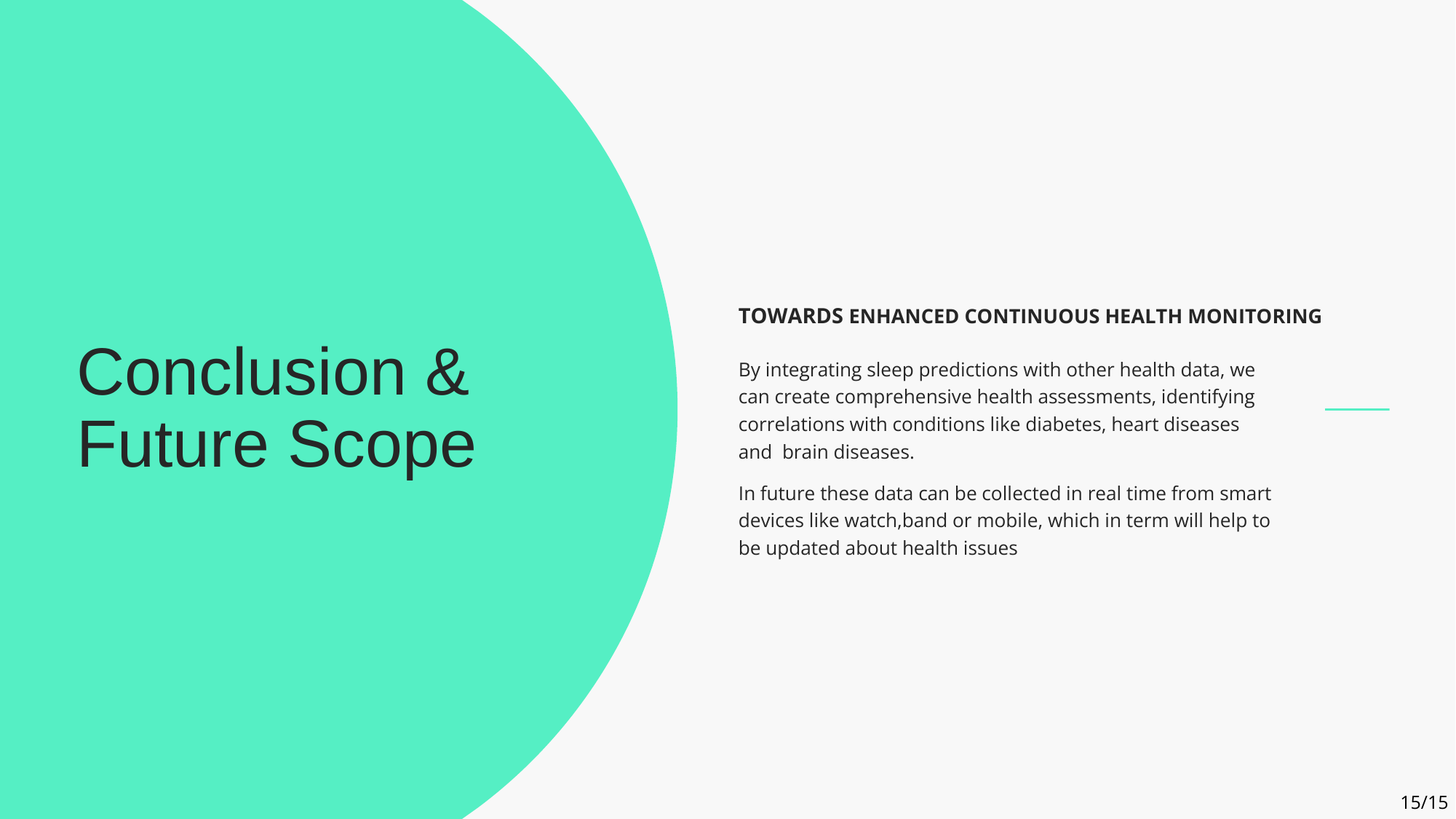

# Conclusion & Future Scope
TOWARDS ENHANCED CONTINUOUS HEALTH MONITORING
By integrating sleep predictions with other health data, we can create comprehensive health assessments, identifying correlations with conditions like diabetes, heart diseases and  brain diseases.
In future these data can be collected in real time from smart devices like watch,band or mobile, which in term will help to be updated about health issues
15/15